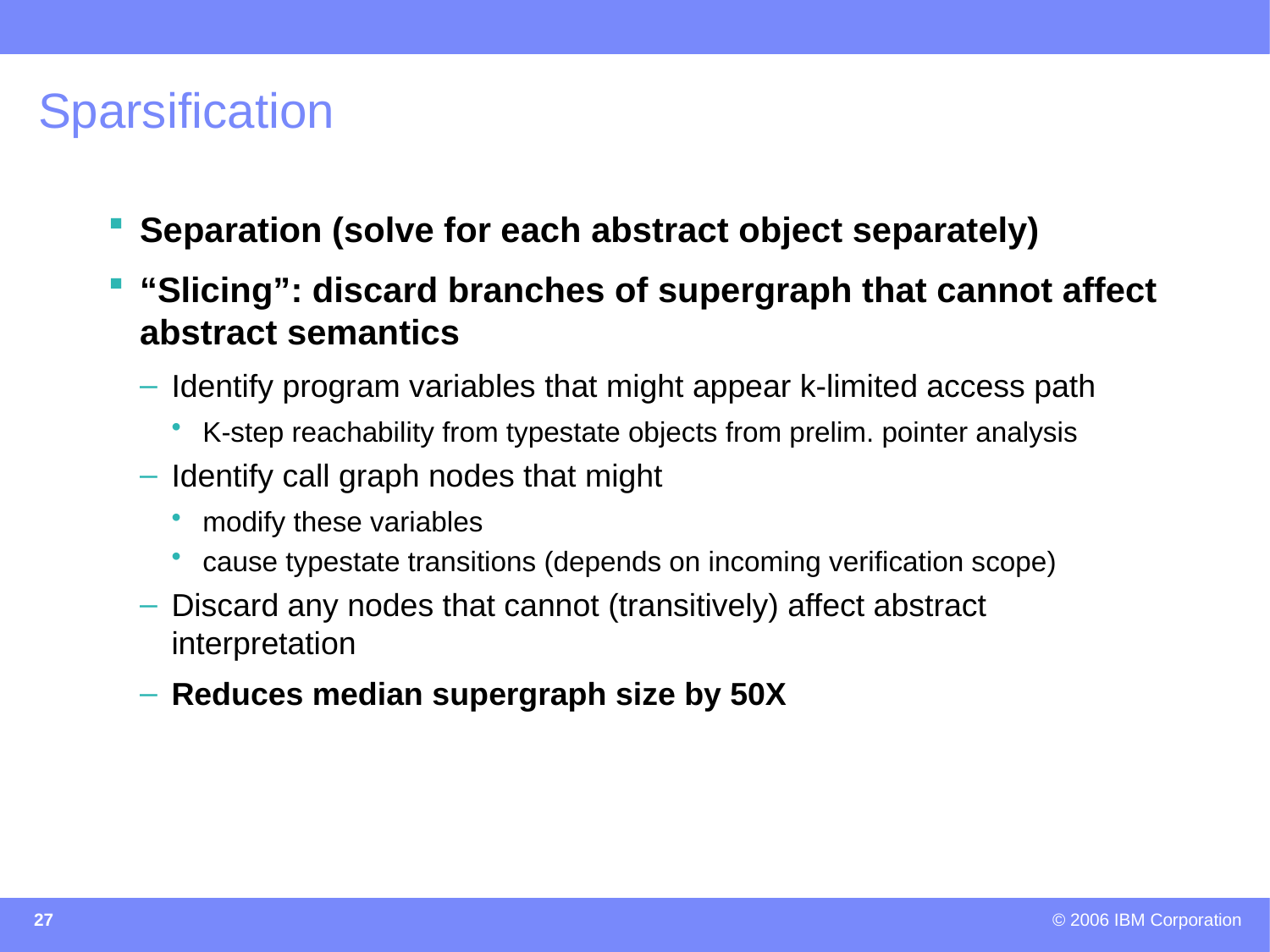

# Sparsification
Separation (solve for each abstract object separately)
“Slicing”: discard branches of supergraph that cannot affect abstract semantics
Identify program variables that might appear k-limited access path
K-step reachability from typestate objects from prelim. pointer analysis
Identify call graph nodes that might
modify these variables
cause typestate transitions (depends on incoming verification scope)
Discard any nodes that cannot (transitively) affect abstract interpretation
Reduces median supergraph size by 50X

27